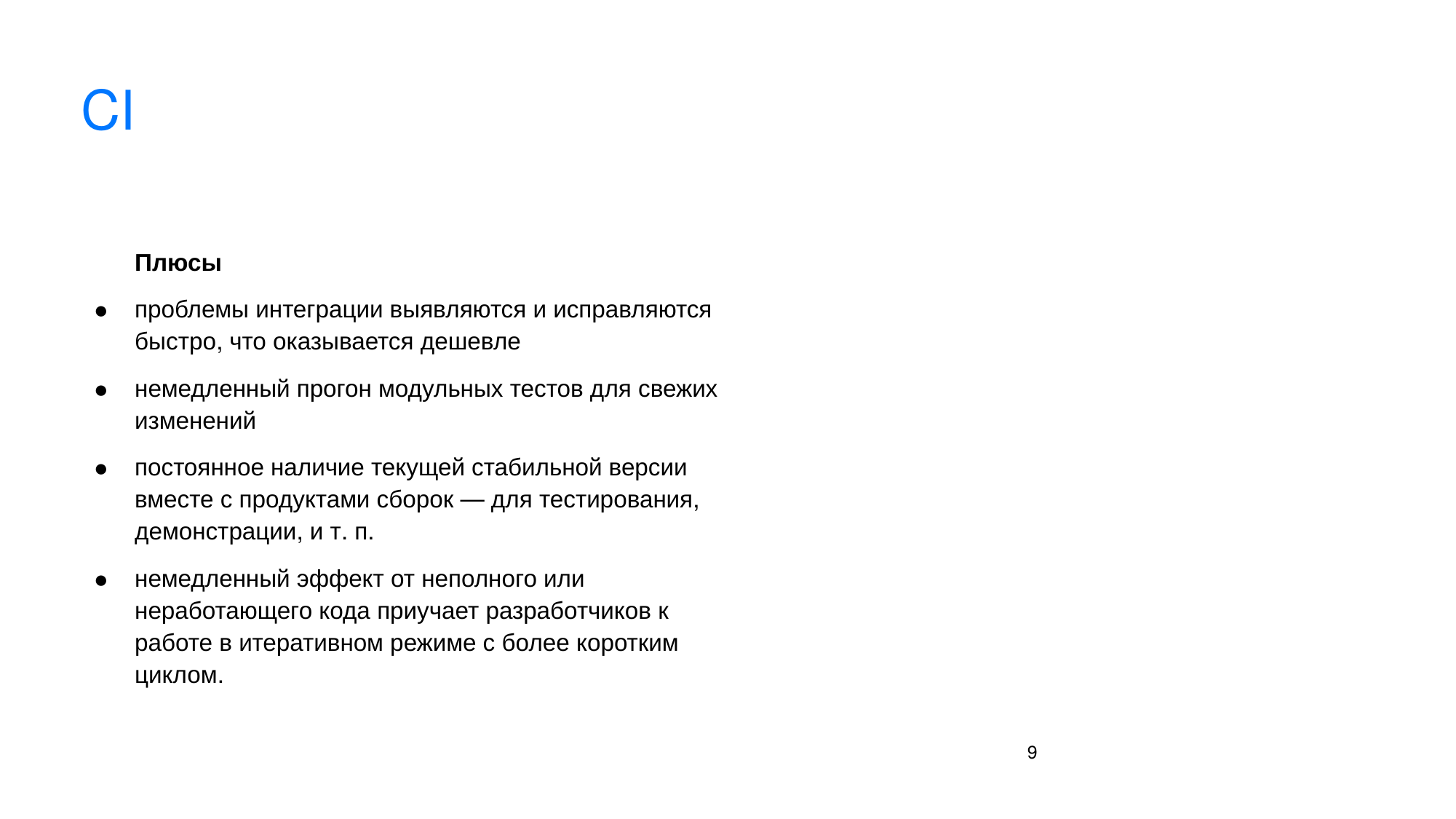

# CI
Плюсы
проблемы интеграции выявляются и исправляются быстро, что оказывается дешевле
немедленный прогон модульных тестов для свежих изменений
постоянное наличие текущей стабильной версии вместе с продуктами сборок — для тестирования, демонстрации, и т. п.
немедленный эффект от неполного или неработающего кода приучает разработчиков к работе в итеративном режиме с более коротким циклом.

9